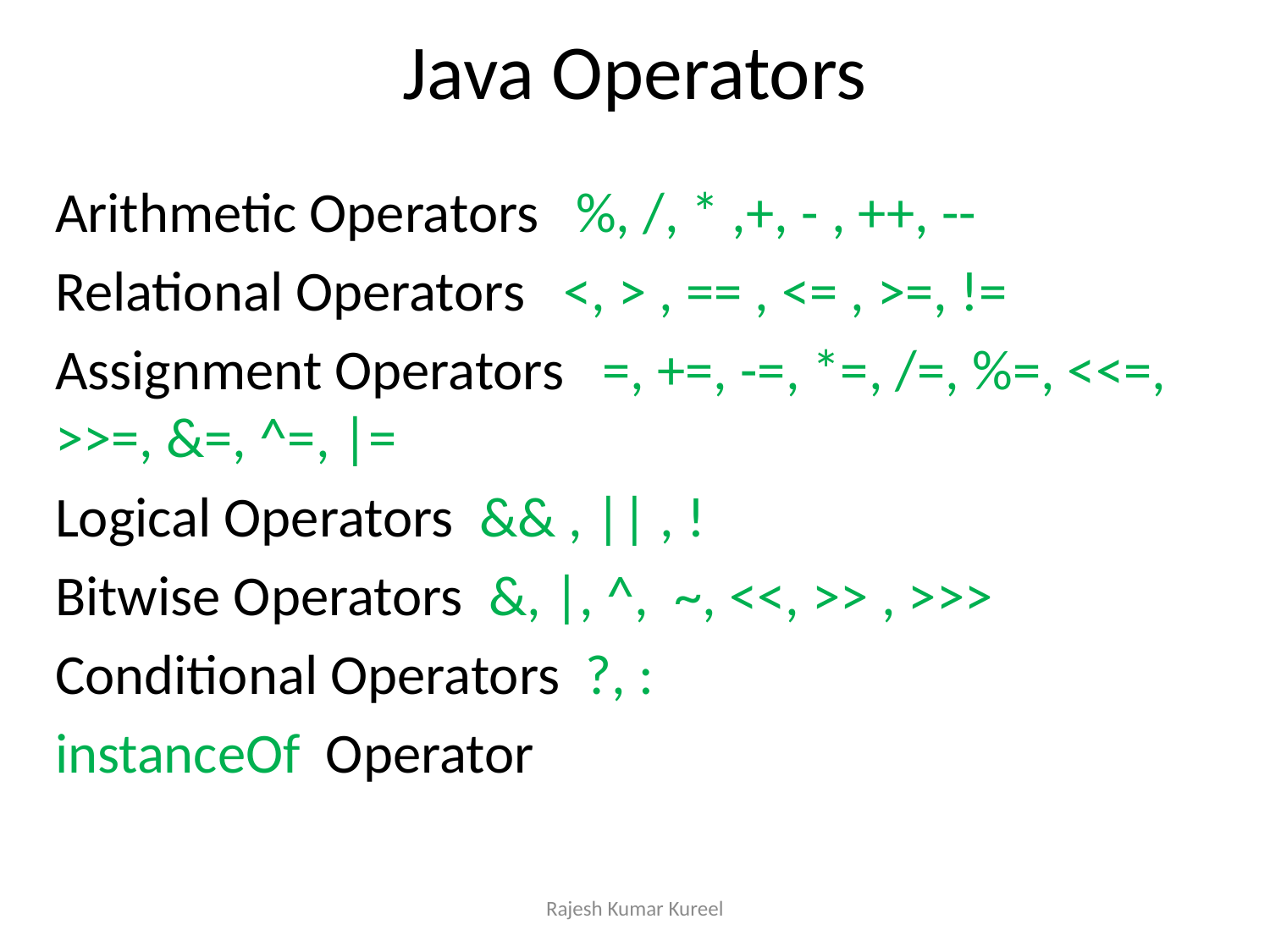

# Java Operators
Arithmetic Operators 	 %, /, * ,+, - , ++, --
Relational Operators   <, > , == , <= , >=, !=
Assignment Operators   =, +=, -=, *=, /=, %=, <<=, >>=, &=, ^=, |=
Logical Operators  && , || , !
Bitwise Operators  &, |, ^,  ~, <<, >> , >>>
Conditional Operators  ?, :
instanceOf  Operator
Rajesh Kumar Kureel